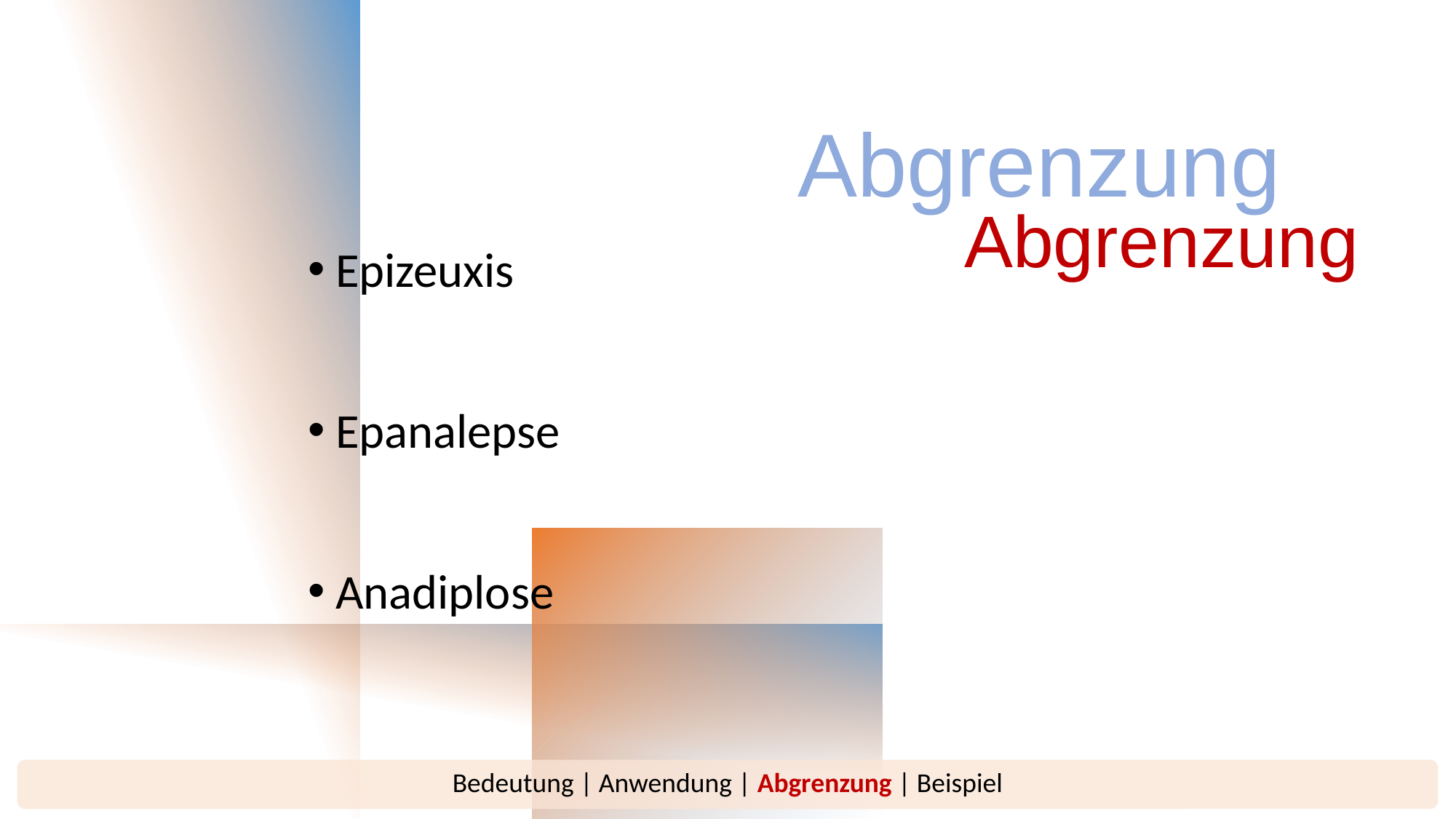

# Abgrenzung
Epizeuxis
Epanalepse
Anadiplose
Abgrenzung

Bedeutung | Anwendung | Abgrenzung | Beispiel